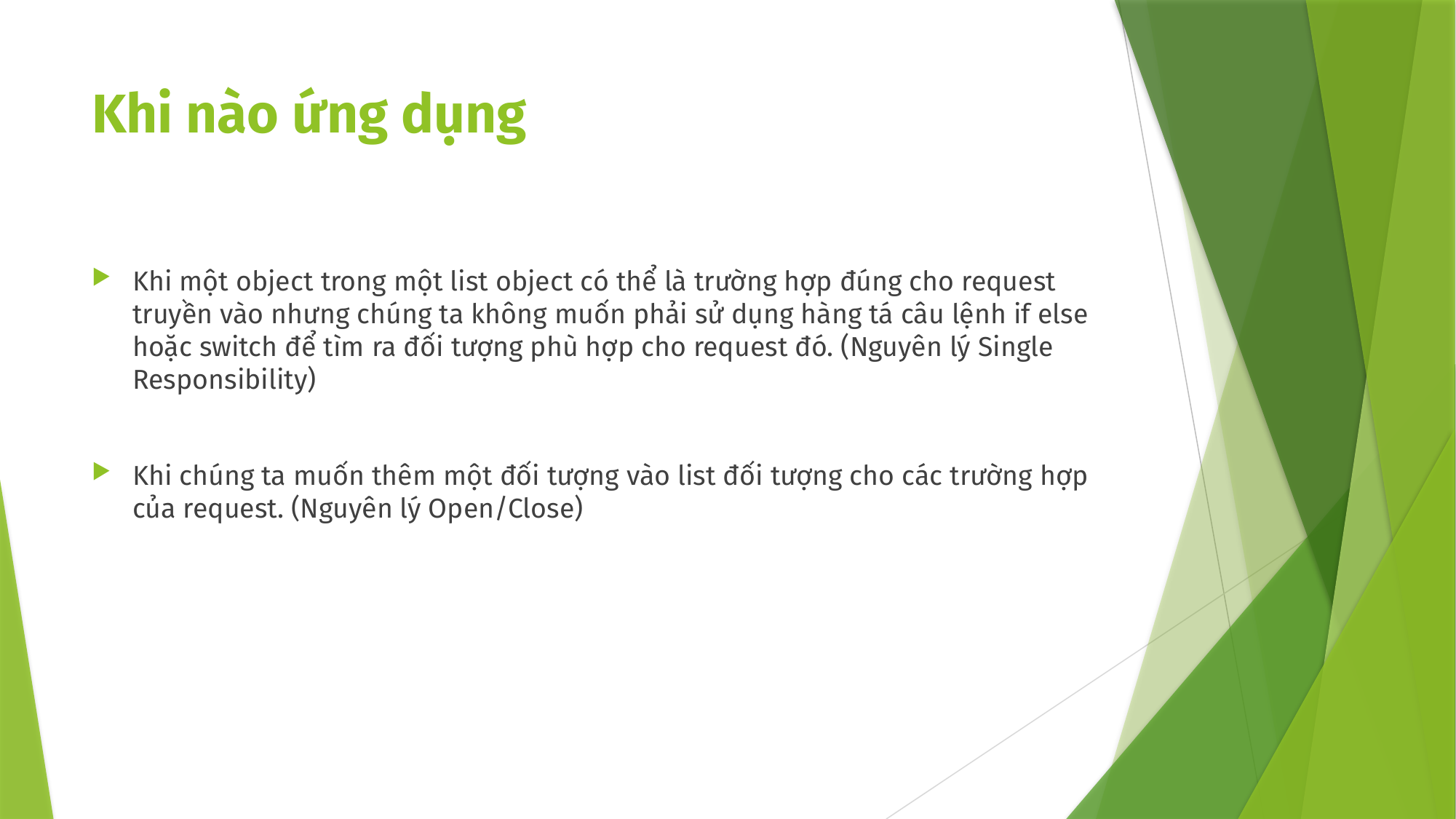

# Khi nào ứng dụng
Khi một object trong một list object có thể là trường hợp đúng cho request truyền vào nhưng chúng ta không muốn phải sử dụng hàng tá câu lệnh if else hoặc switch để tìm ra đối tượng phù hợp cho request đó. (Nguyên lý Single Responsibility)

Khi chúng ta muốn thêm một đối tượng vào list đối tượng cho các trường hợp của request. (Nguyên lý Open/Close)